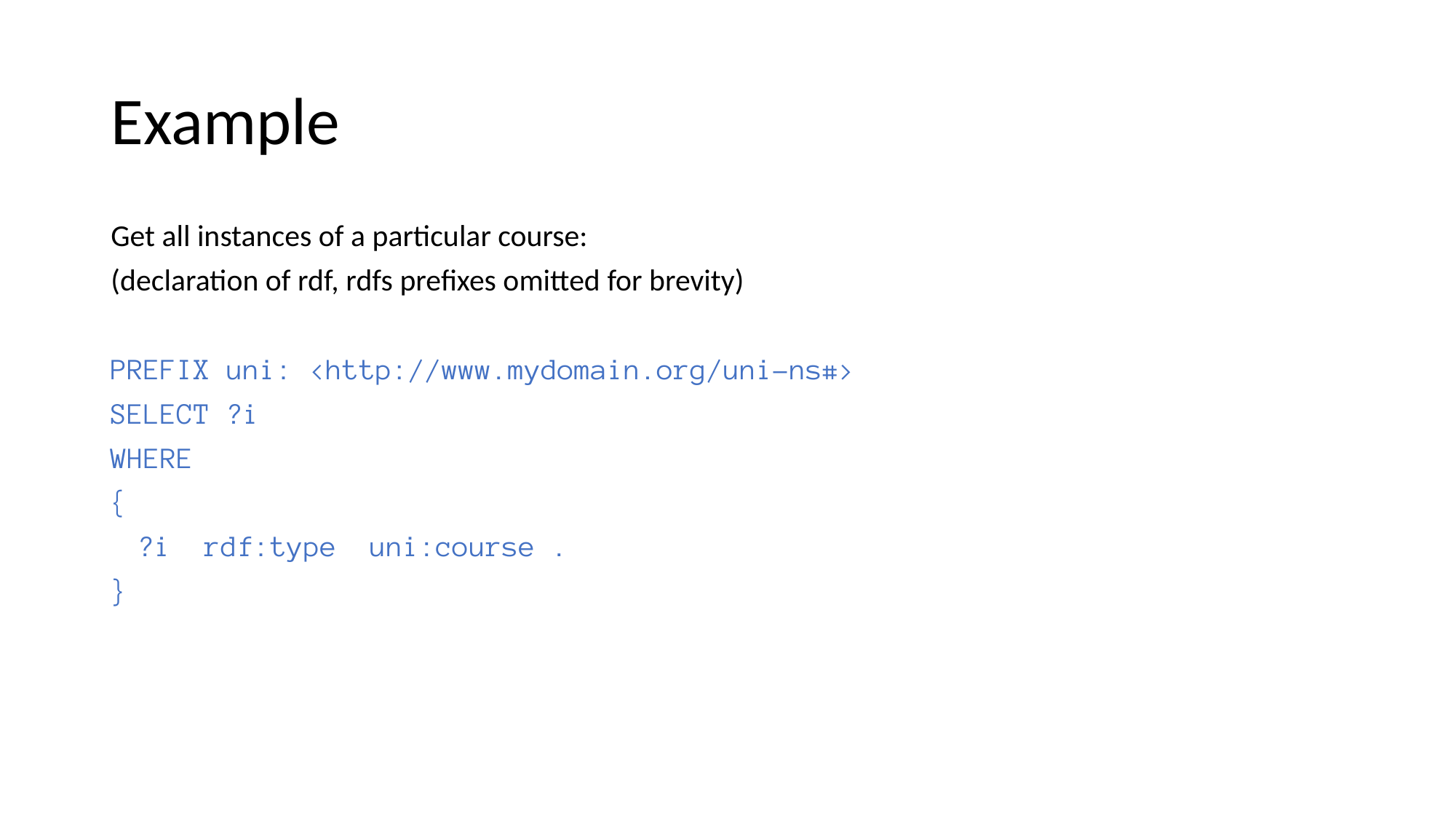

# Example
Get all instances of a particular course:
(declaration of rdf, rdfs prefixes omitted for brevity)

PREFIX uni: <http://www.mydomain.org/uni-ns#>
SELECT ?i
WHERE
{
	?i  rdf:type  uni:course .
}